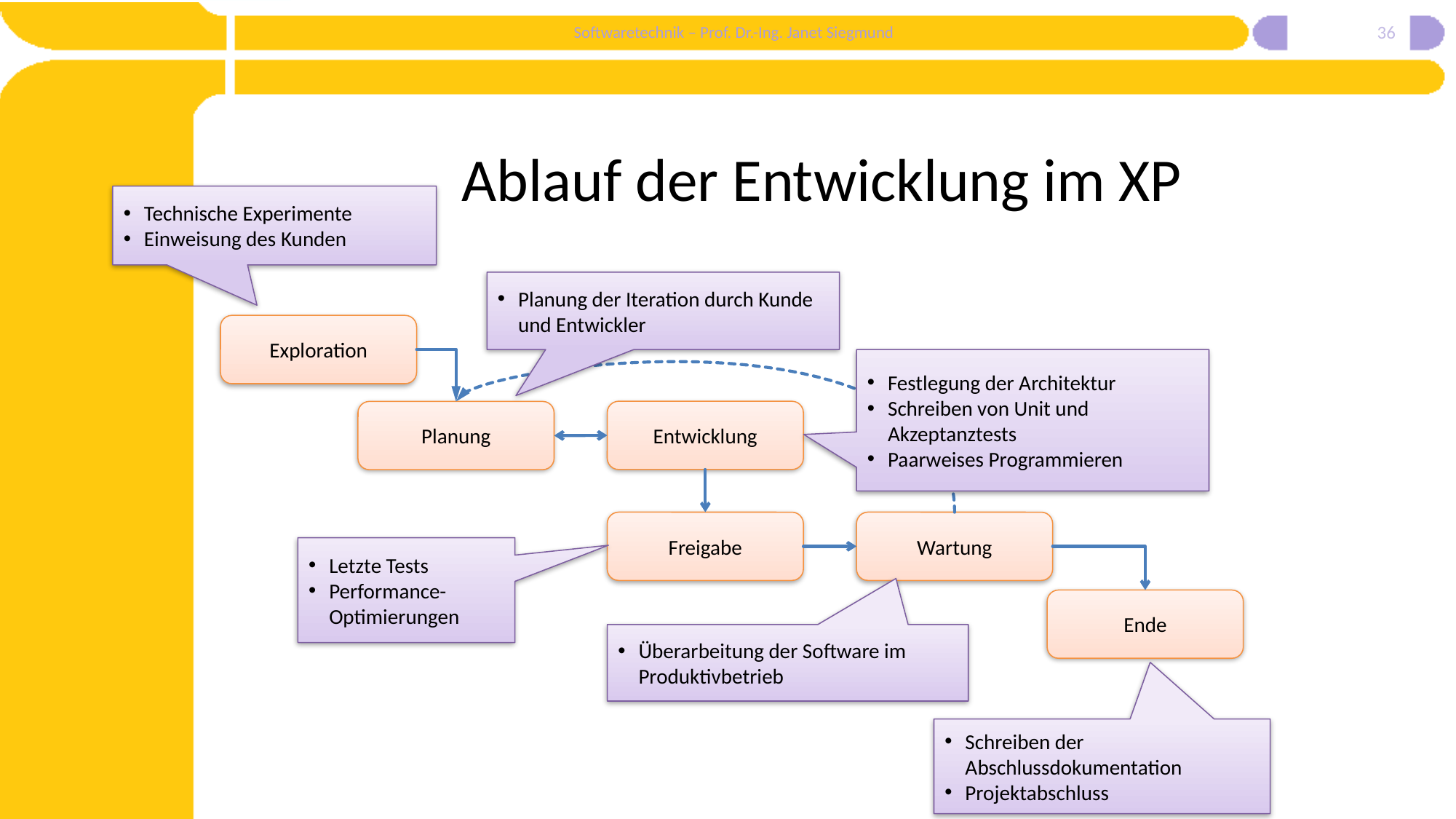

36
# Ablauf der Entwicklung im XP
Technische Experimente
Einweisung des Kunden

Planung der Iteration durch Kunde und Entwickler
Exploration
Festlegung der Architektur
Schreiben von Unit und Akzeptanztests
Paarweises Programmieren
Entwicklung
Planung
Freigabe
Wartung
Letzte Tests
Performance-Optimierungen
Ende
Überarbeitung der Software im Produktivbetrieb
Schreiben der Abschlussdokumentation
Projektabschluss